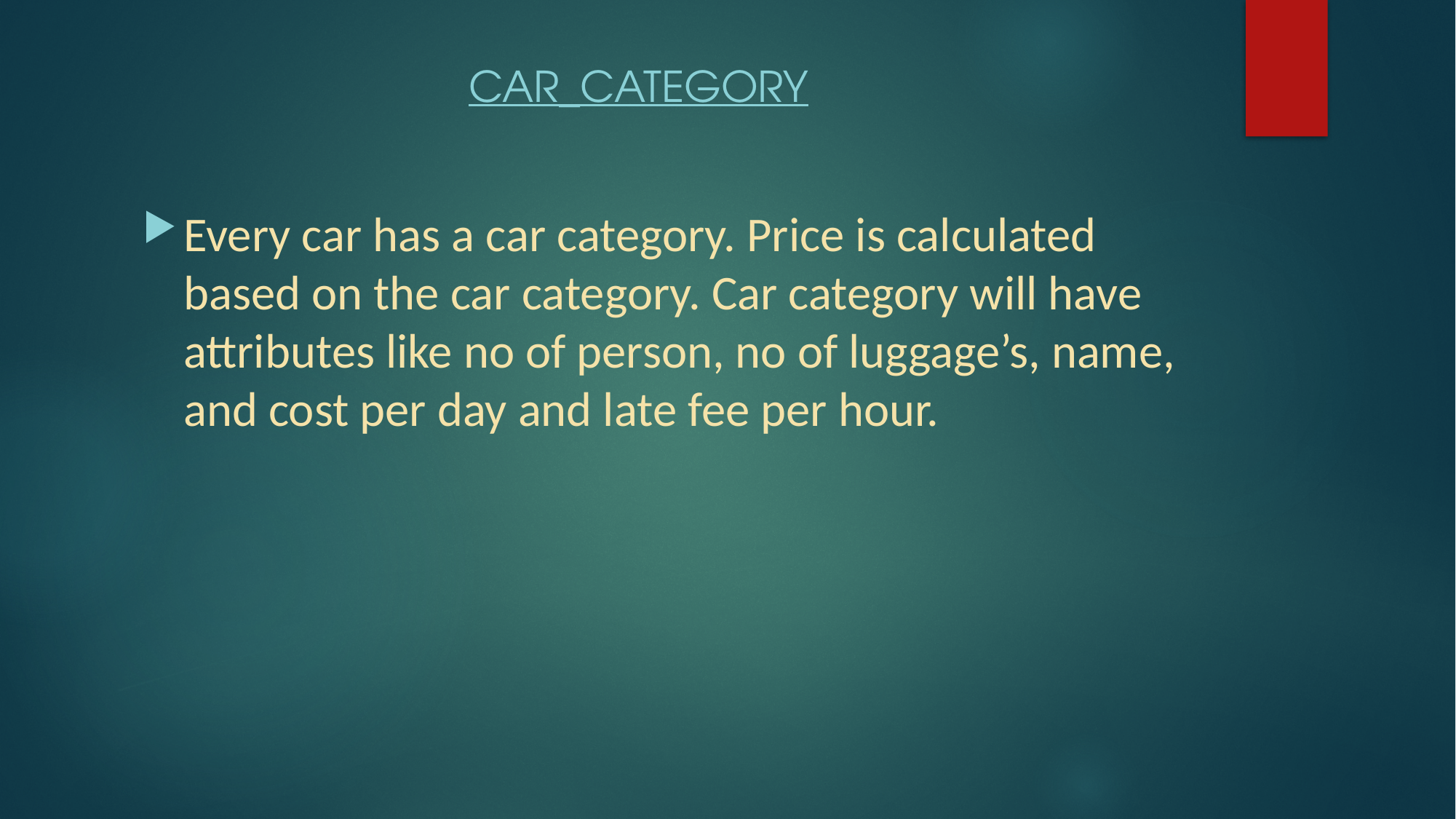

# CAR_CATEGORY
Every car has a car category. Price is calculated based on the car category. Car category will have attributes like no of person, no of luggage’s, name, and cost per day and late fee per hour.